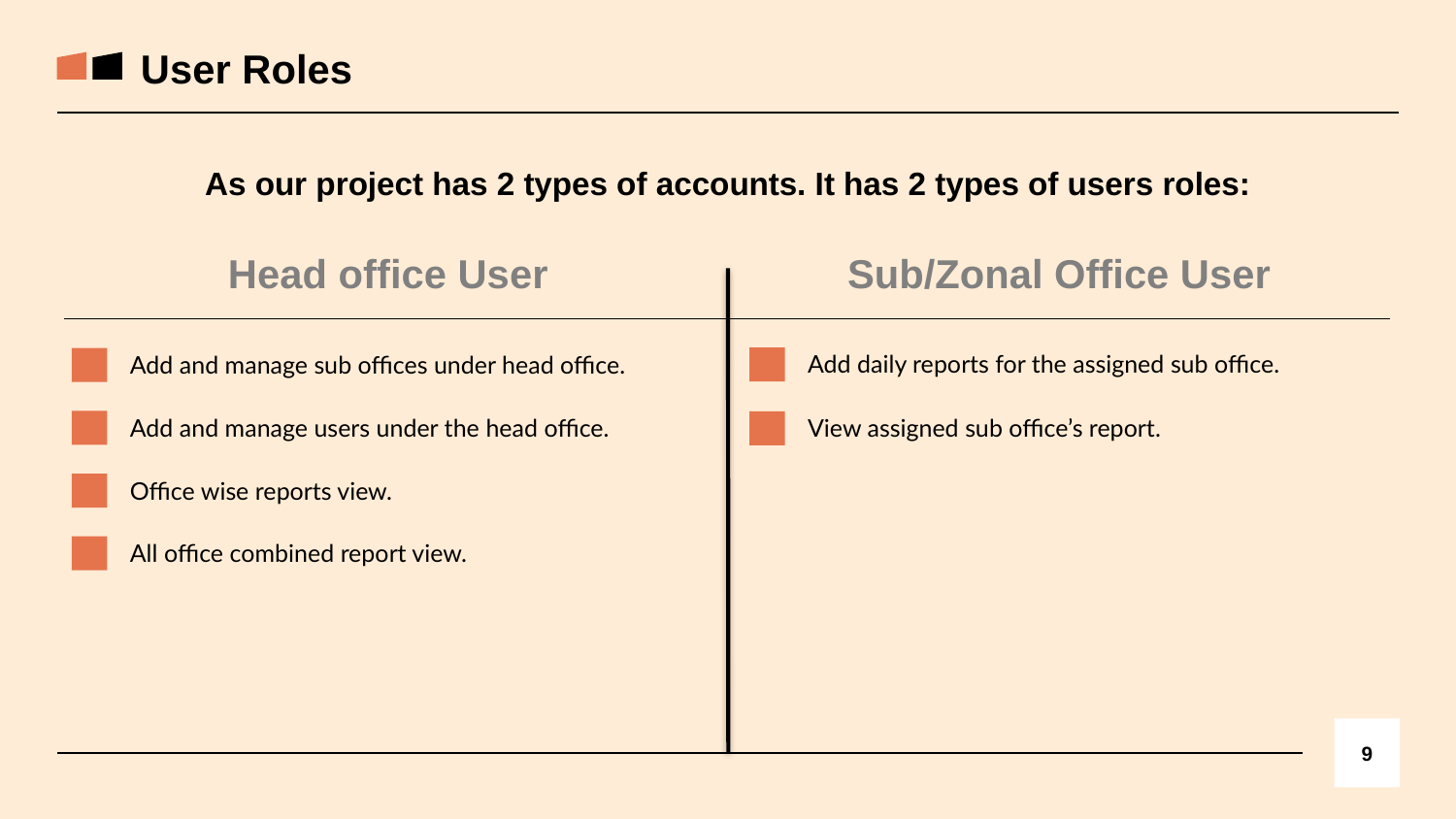

User Roles

As our project has 2 types of accounts. It has 2 types of users roles:
Head office User
Sub/Zonal Office User
Add daily reports for the assigned sub office.
Add and manage sub offices under head office.

Add and manage users under the head office.
View assigned sub office’s report.

Office wise reports view.

All office combined report view.

9